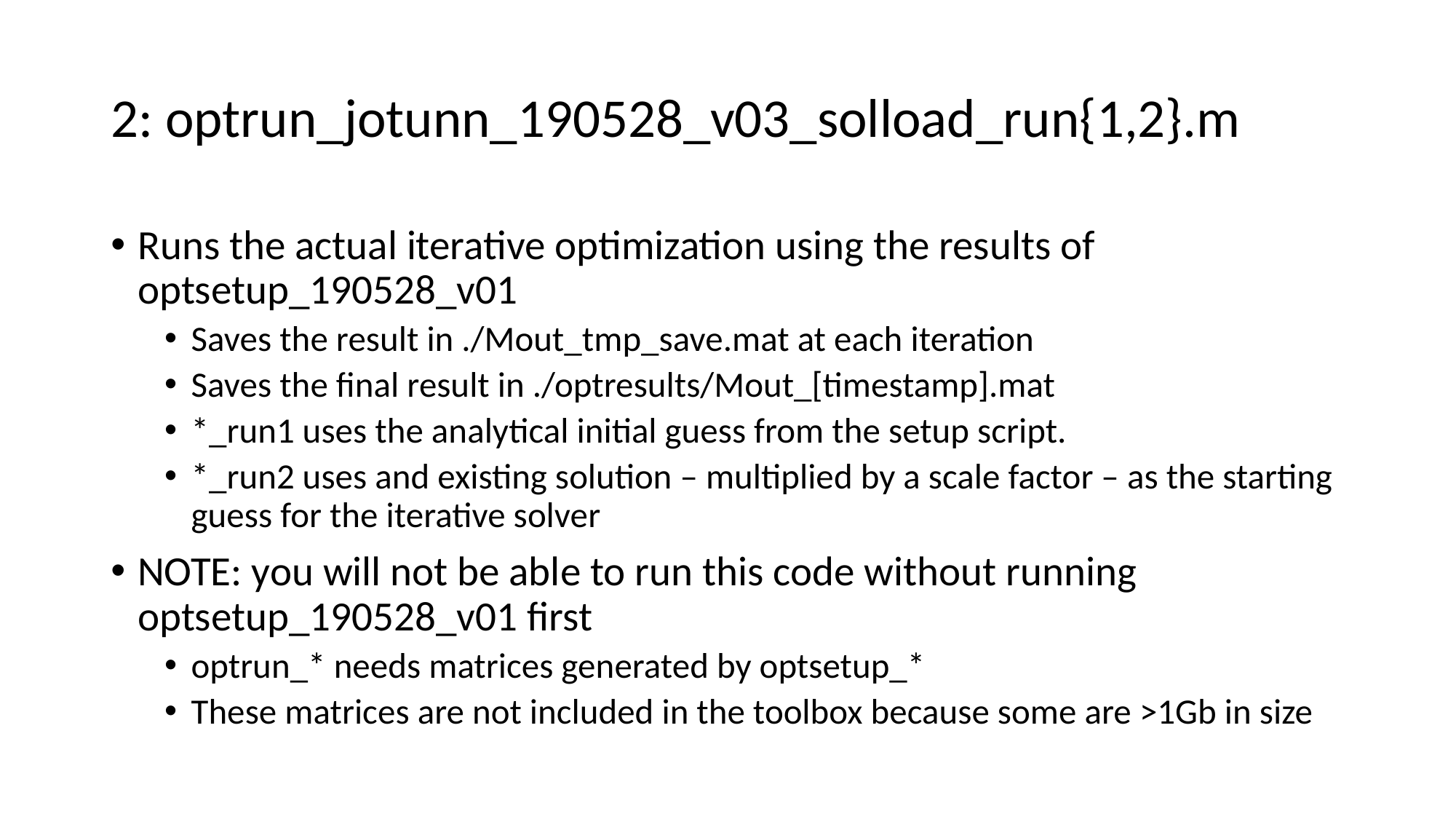

# 2: optrun_jotunn_190528_v03_solload_run{1,2}.m
Runs the actual iterative optimization using the results of optsetup_190528_v01
Saves the result in ./Mout_tmp_save.mat at each iteration
Saves the final result in ./optresults/Mout_[timestamp].mat
*_run1 uses the analytical initial guess from the setup script.
*_run2 uses and existing solution – multiplied by a scale factor – as the starting guess for the iterative solver
NOTE: you will not be able to run this code without running optsetup_190528_v01 first
optrun_* needs matrices generated by optsetup_*
These matrices are not included in the toolbox because some are >1Gb in size